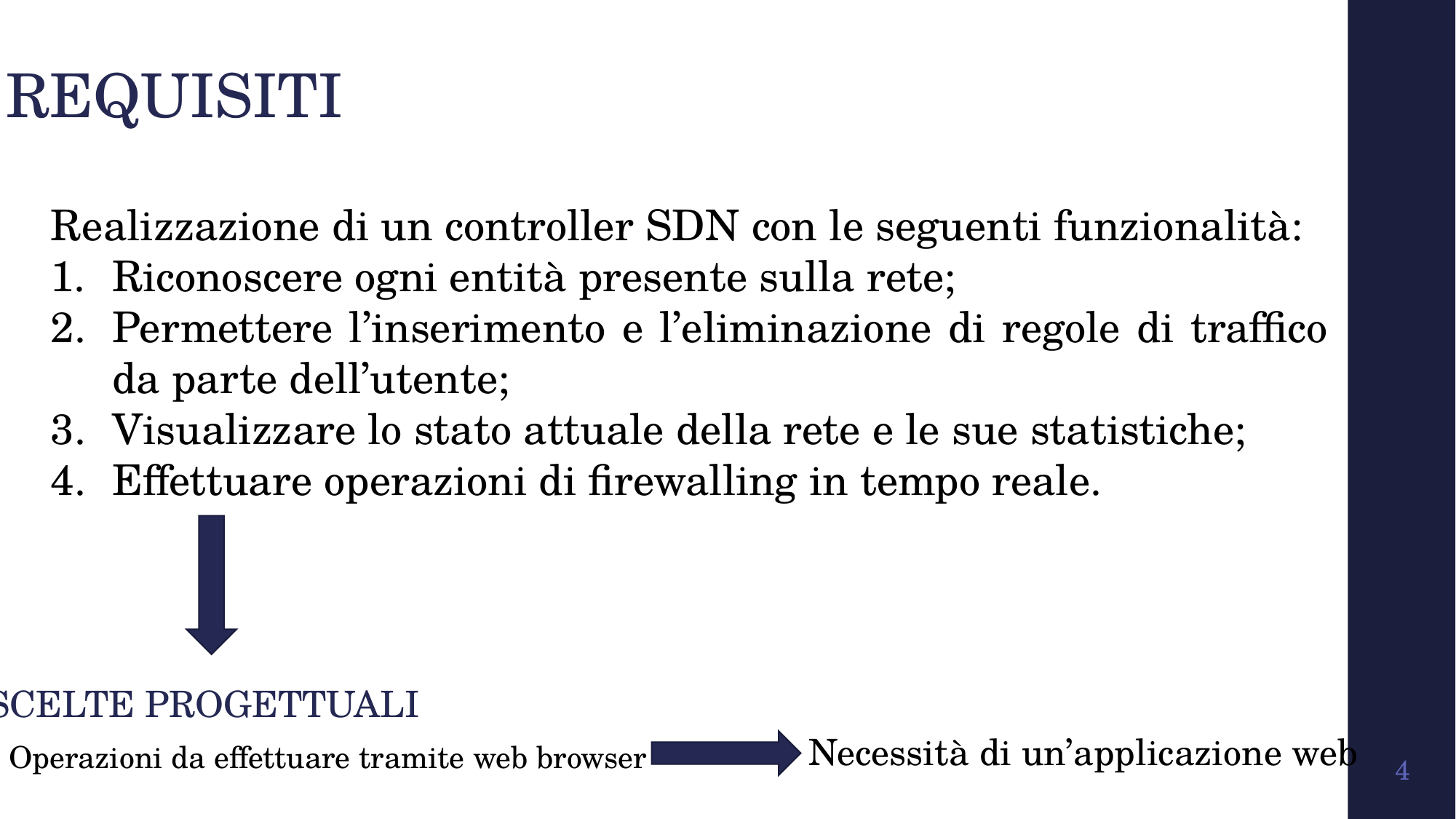

REQUISITI
Realizzazione di un controller SDN con le seguenti funzionalità:
Riconoscere ogni entità presente sulla rete;
Permettere l’inserimento e l’eliminazione di regole di traffico da parte dell’utente;
Visualizzare lo stato attuale della rete e le sue statistiche;
Effettuare operazioni di firewalling in tempo reale.

SCELTE PROGETTUALI
Necessità di un’applicazione web

Operazioni da effettuare tramite web browser
4